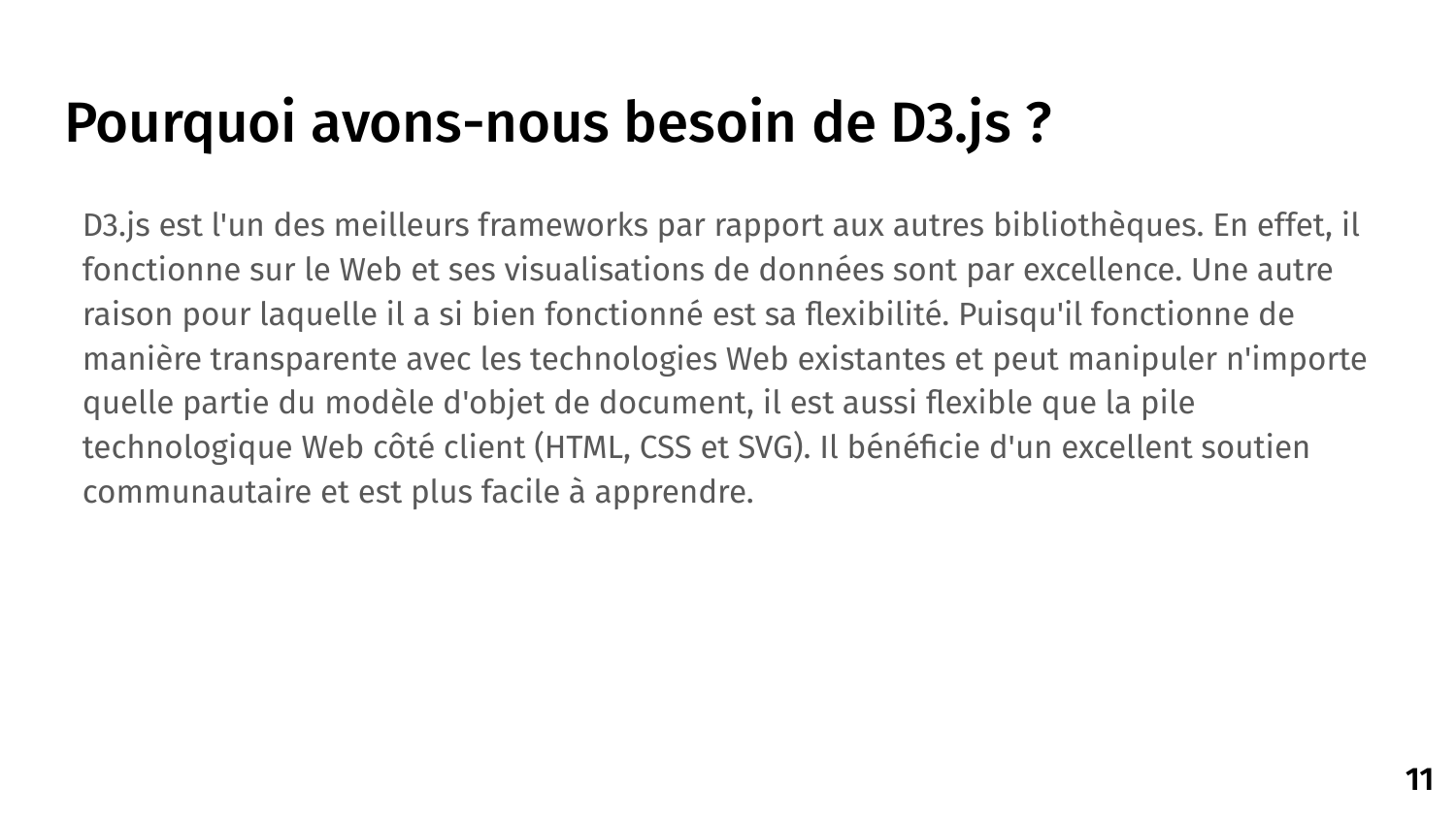

# Pourquoi avons-nous besoin de D3.js ?
D3.js est l'un des meilleurs frameworks par rapport aux autres bibliothèques. En effet, il fonctionne sur le Web et ses visualisations de données sont par excellence. Une autre raison pour laquelle il a si bien fonctionné est sa flexibilité. Puisqu'il fonctionne de manière transparente avec les technologies Web existantes et peut manipuler n'importe quelle partie du modèle d'objet de document, il est aussi flexible que la pile technologique Web côté client (HTML, CSS et SVG). Il bénéficie d'un excellent soutien communautaire et est plus facile à apprendre.
11